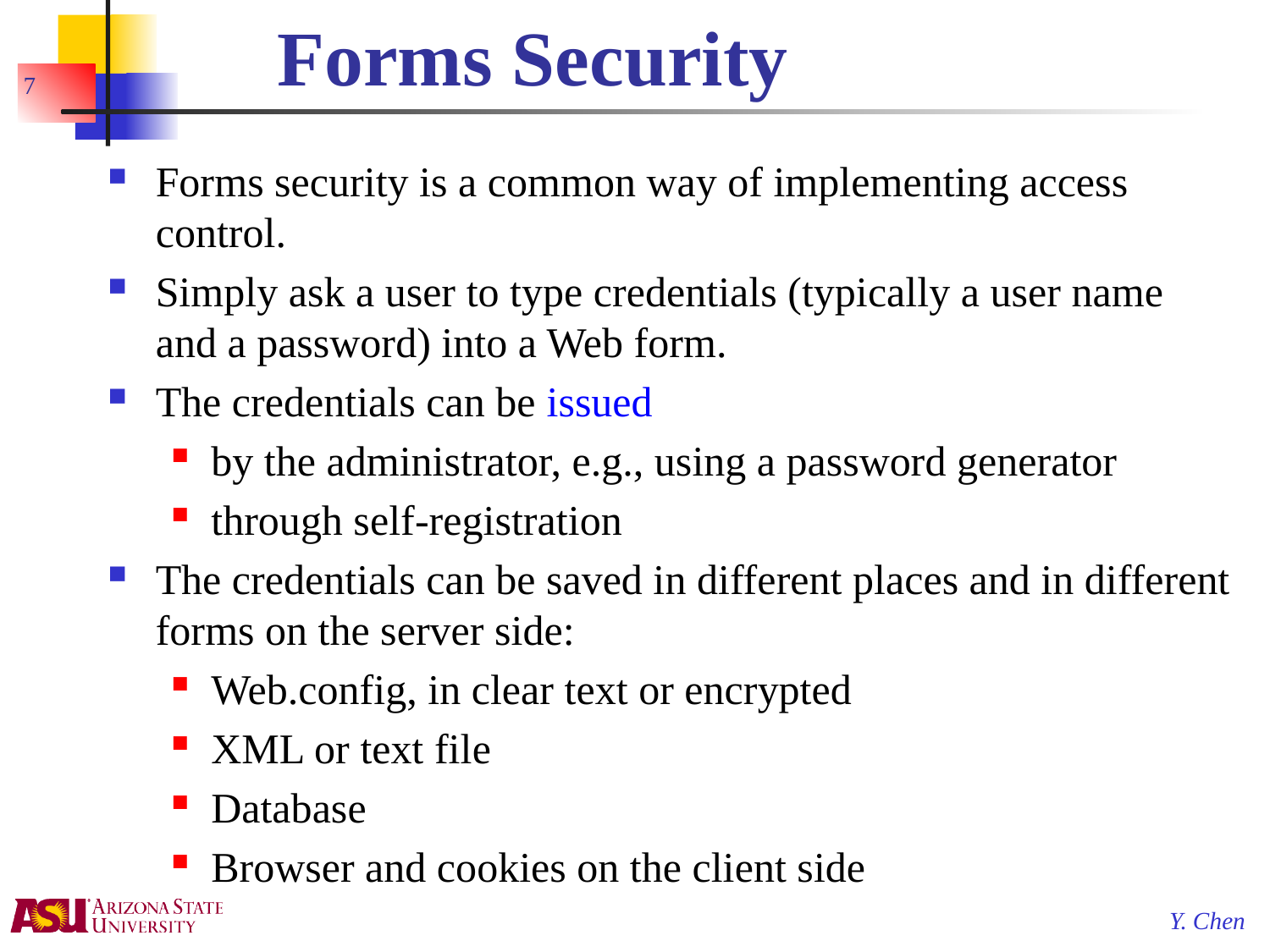

# Forms Security
7
Forms security is a common way of implementing access control.
Simply ask a user to type credentials (typically a user name and a password) into a Web form.
The credentials can be issued
by the administrator, e.g., using a password generator
through self-registration
The credentials can be saved in different places and in different forms on the server side:
Web.config, in clear text or encrypted
XML or text file
Database
Browser and cookies on the client side